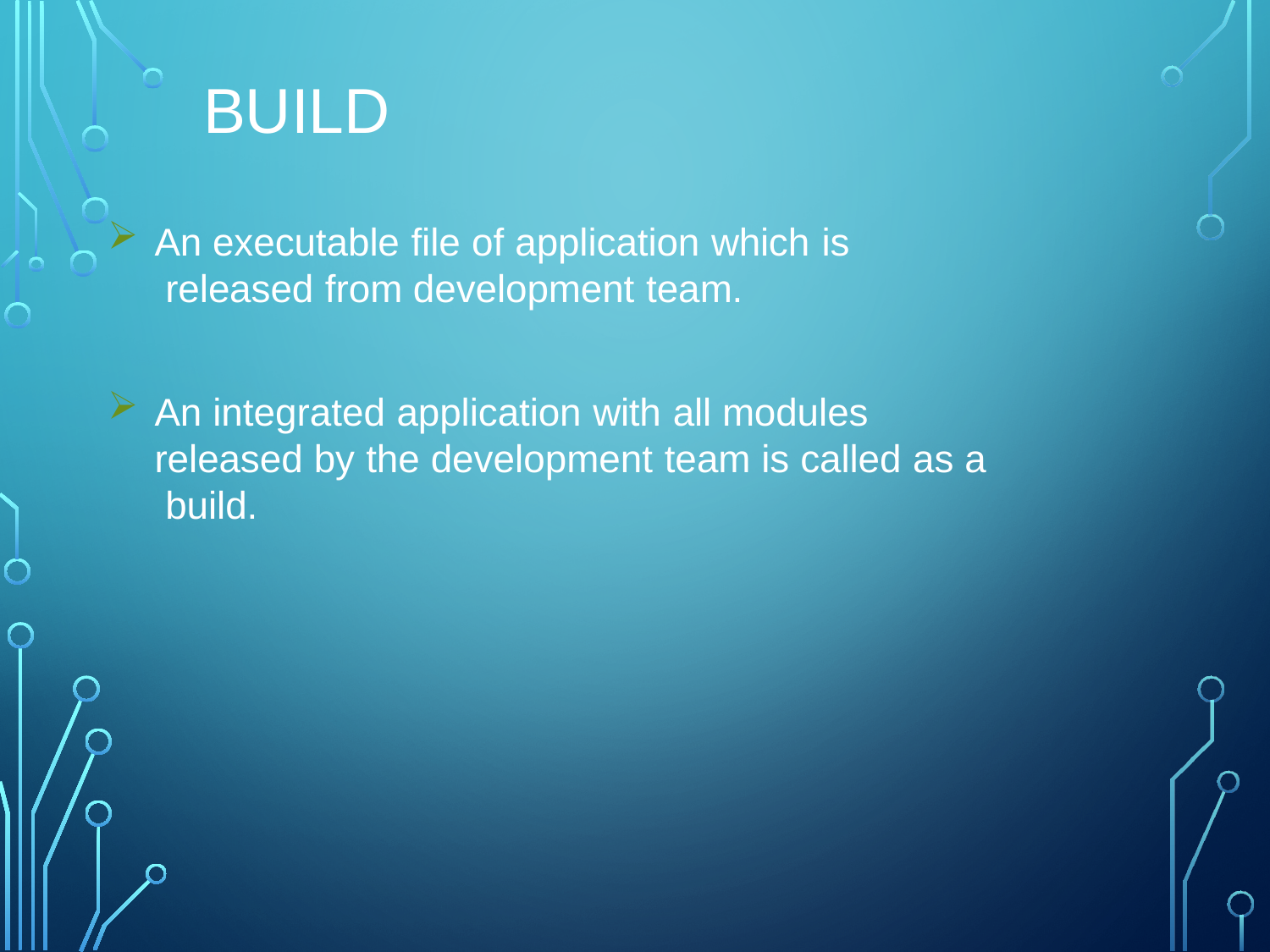

# Build
An executable file of application which is  released from development team.

An integrated application with all modules  released by the development team is called as a  build.